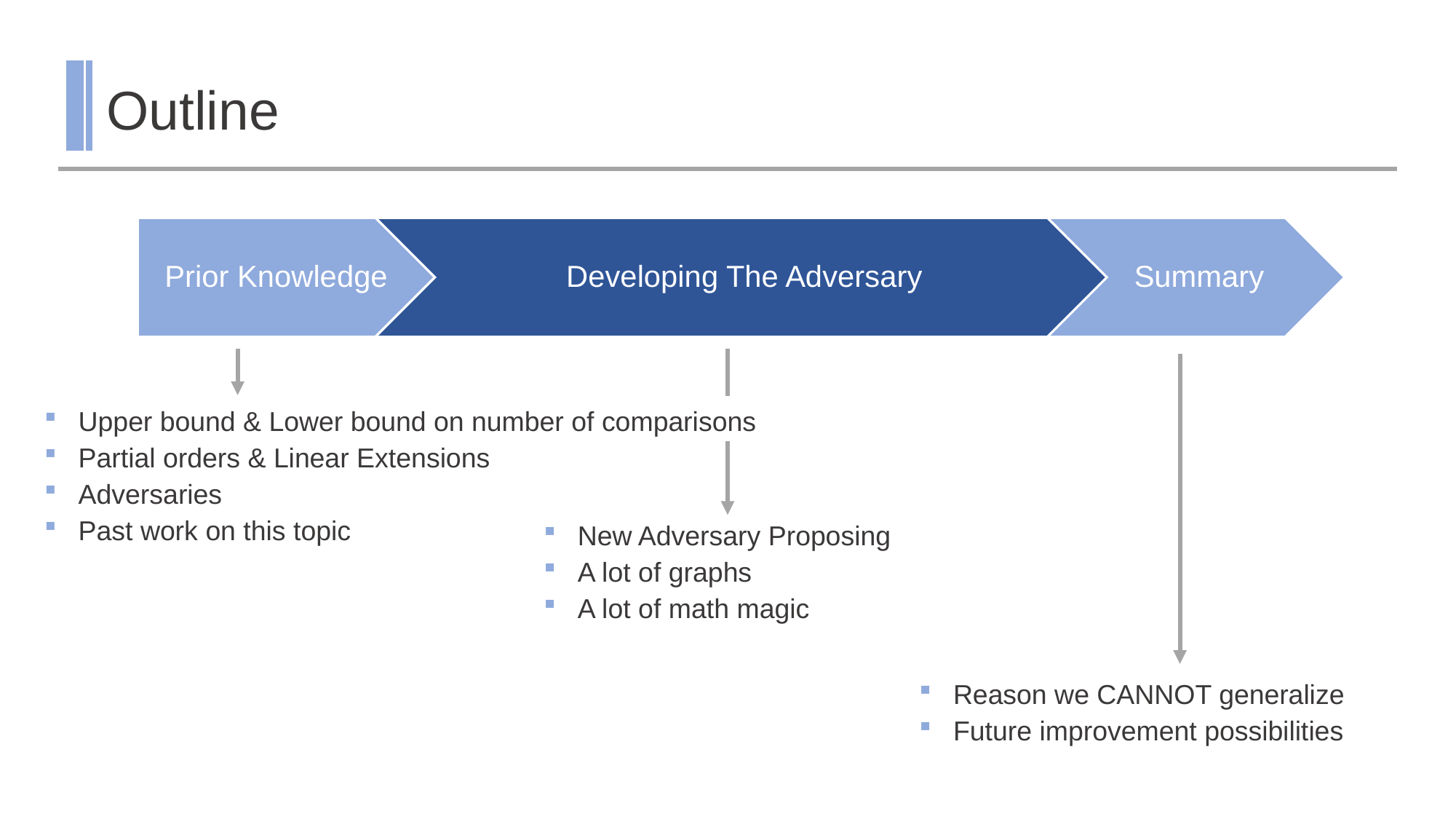

# Outline
Prior Knowledge
Developing The Adversary
Summary
Upper bound & Lower bound on number of comparisons
Partial orders & Linear Extensions
Adversaries
Past work on this topic

New Adversary Proposing
A lot of graphs
A lot of math magic
Reason we CANNOT generalize
Future improvement possibilities